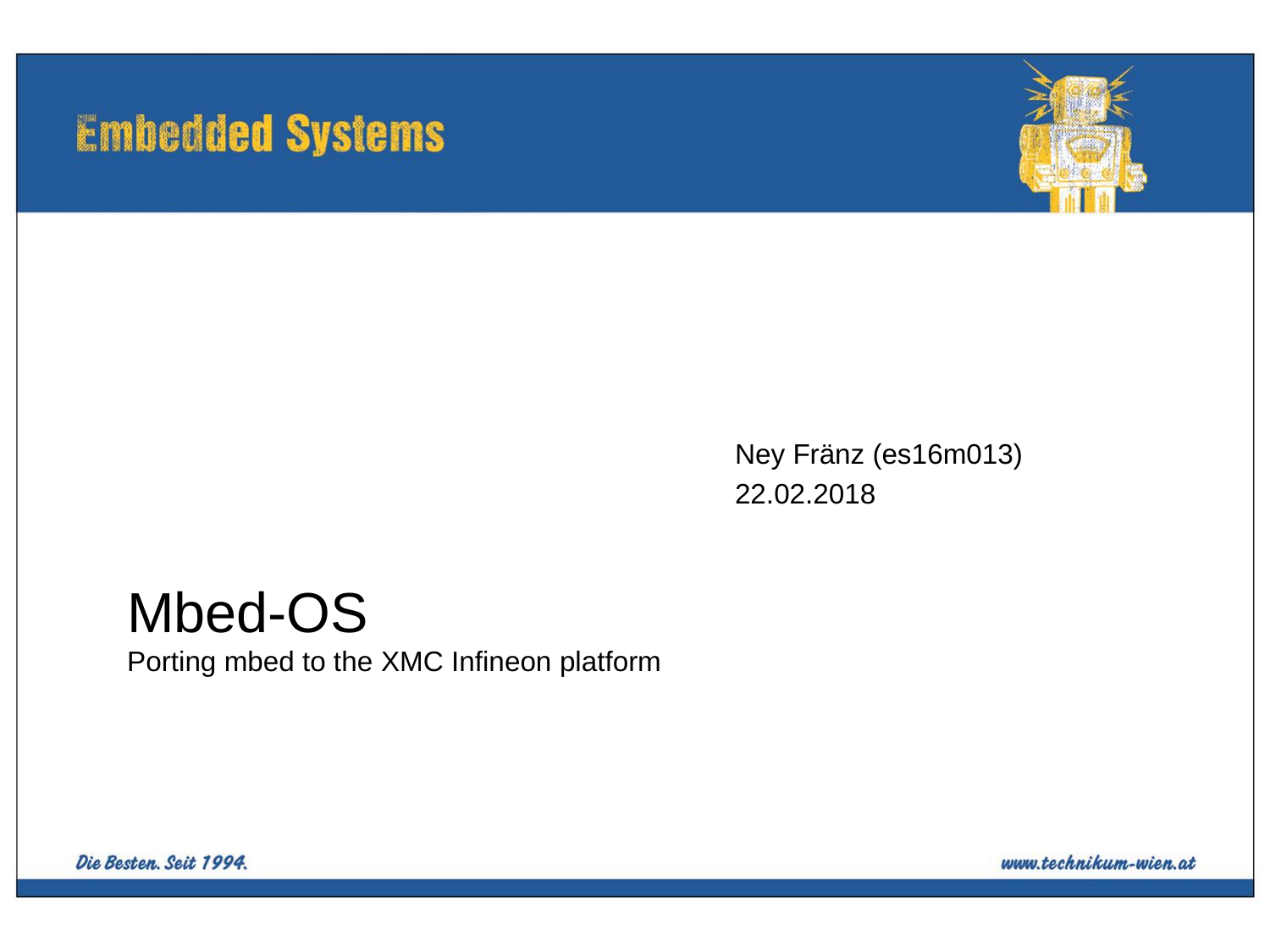

Ney Fränz (es16m013)
22.02.2018
# Mbed-OS Porting mbed to the XMC Infineon platform